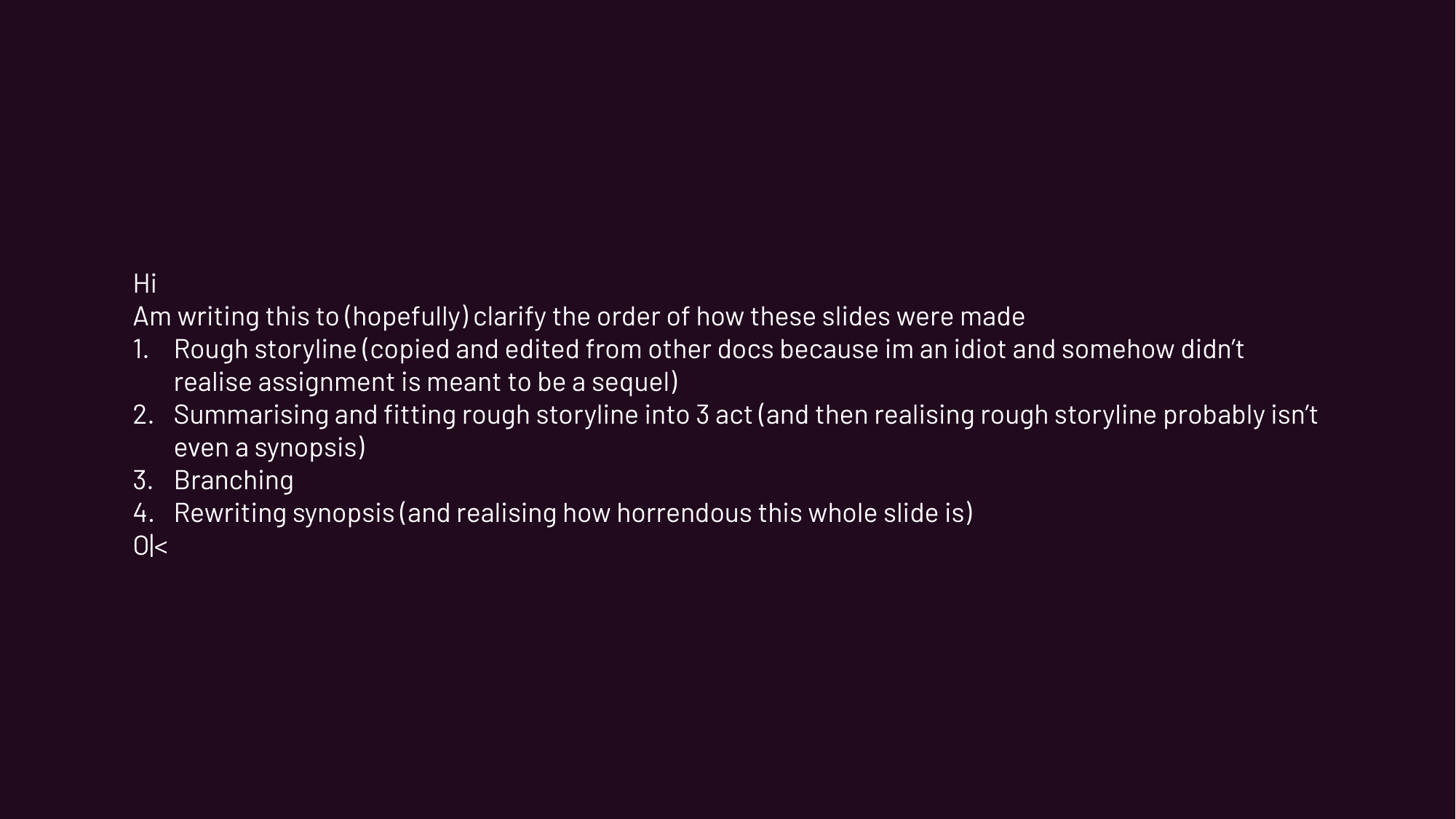

Hi
Am writing this to (hopefully) clarify the order of how these slides were made
Rough storyline (copied and edited from other docs because im an idiot and somehow didn’t realise assignment is meant to be a sequel)
Summarising and fitting rough storyline into 3 act (and then realising rough storyline probably isn’t even a synopsis)
Branching
Rewriting synopsis (and realising how horrendous this whole slide is)
O|<